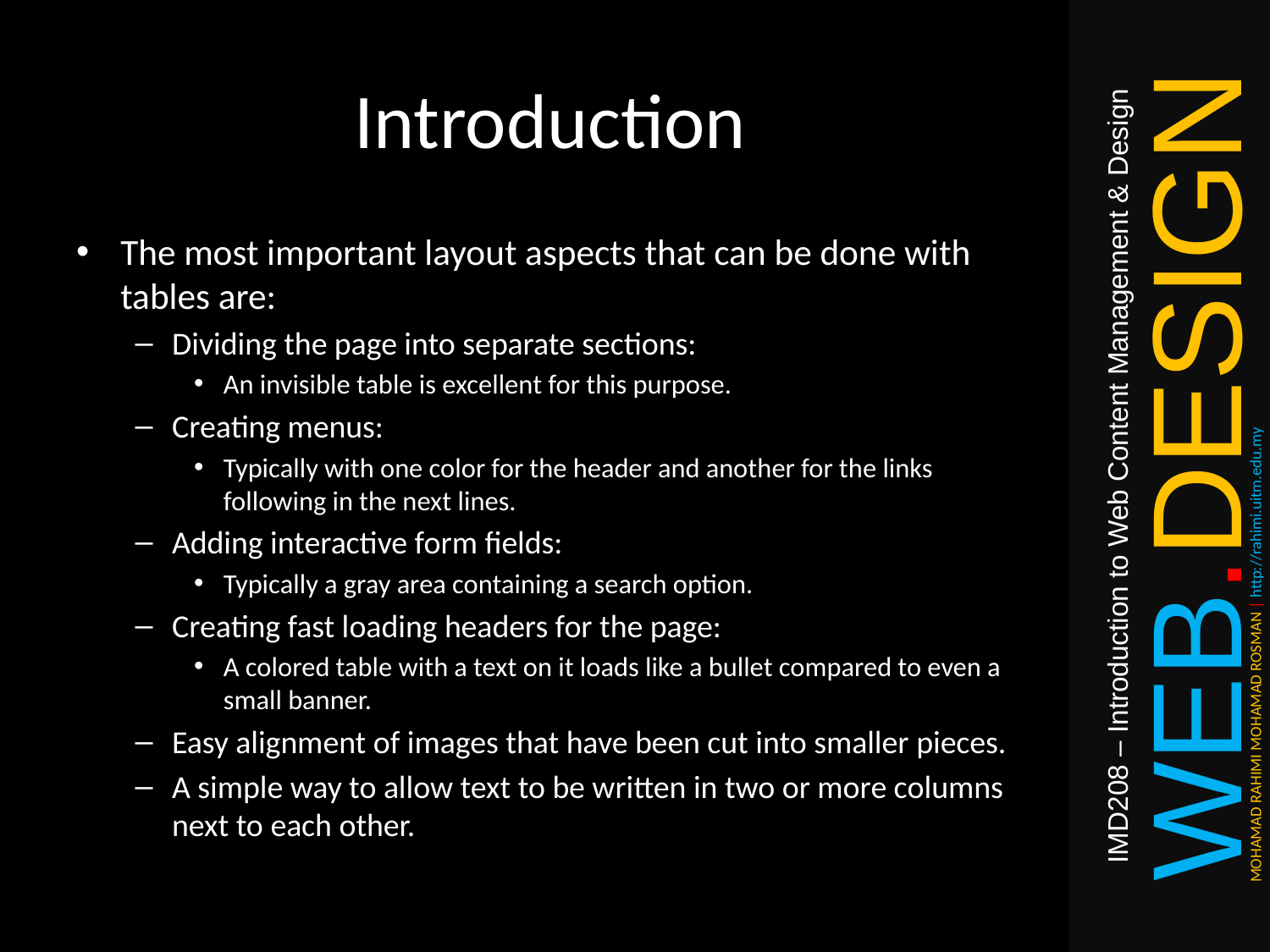

# Introduction
The most important layout aspects that can be done with tables are:
Dividing the page into separate sections:
An invisible table is excellent for this purpose.
Creating menus:
Typically with one color for the header and another for the links following in the next lines.
Adding interactive form fields:
Typically a gray area containing a search option.
Creating fast loading headers for the page:
A colored table with a text on it loads like a bullet compared to even a small banner.
Easy alignment of images that have been cut into smaller pieces.
A simple way to allow text to be written in two or more columns next to each other.